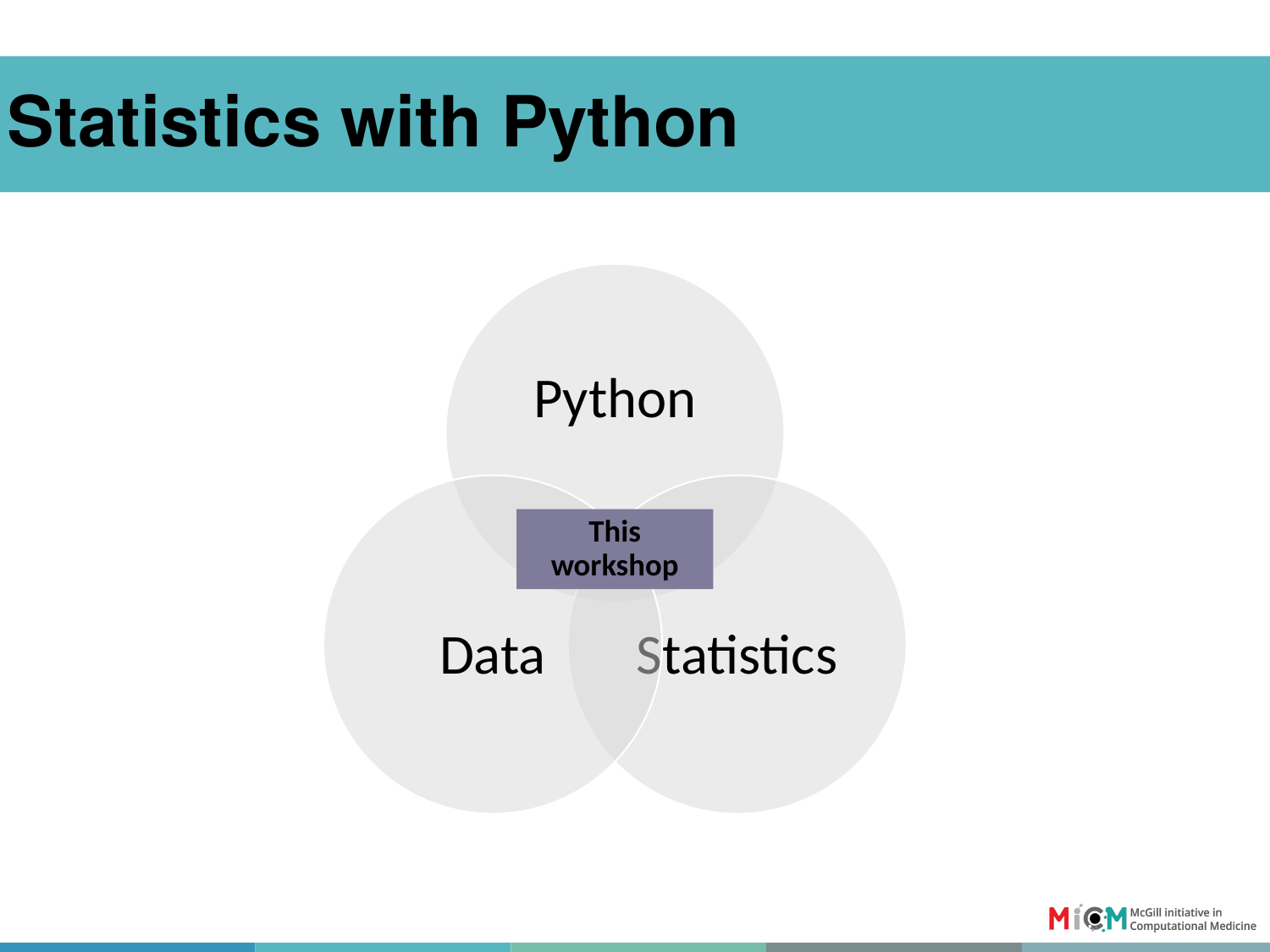

# Statistics with Python

Python
Statistics
Data
This workshop